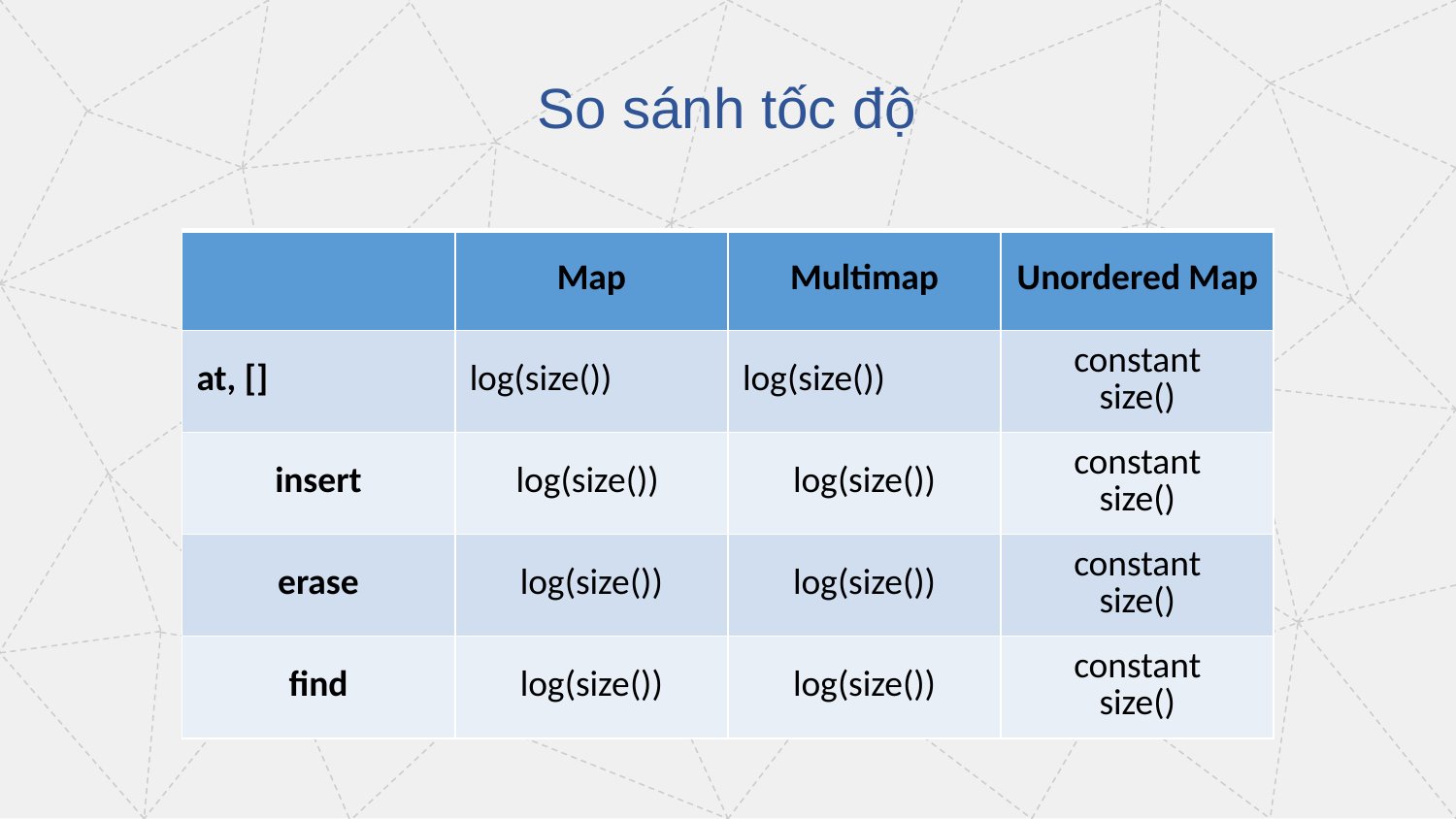

So sánh tốc độ
|  | Map | Multimap | Unordered Map |
| --- | --- | --- | --- |
| at, [] | log(size()) | log(size()) | constant size() |
| insert | log(size()) | log(size()) | constant size() |
| erase | log(size()) | log(size()) | constant size() |
| find | log(size()) | log(size()) | constant size() |